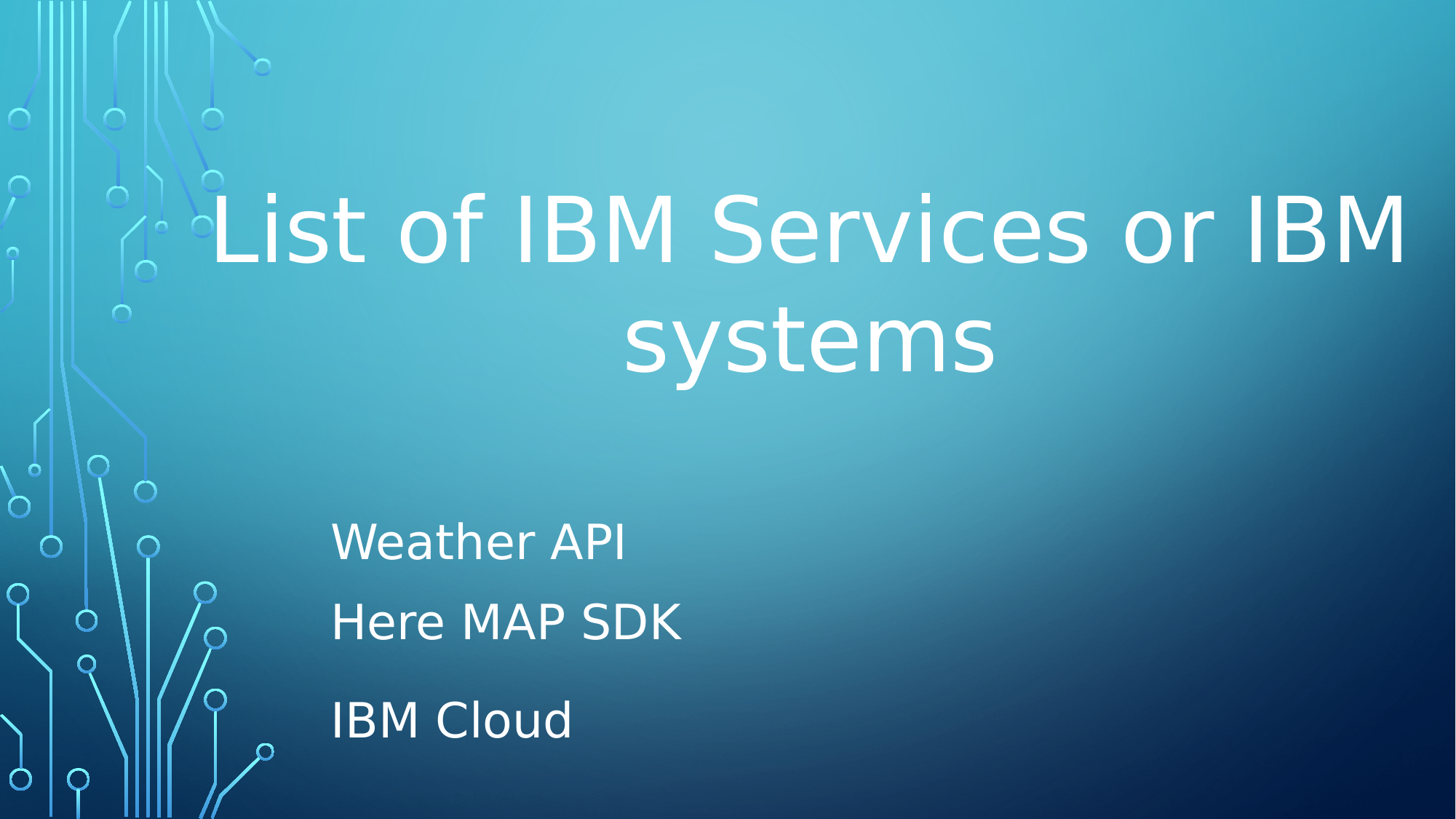

List of IBM Services or IBM systems
Weather API
Here MAP SDK
IBM Cloud